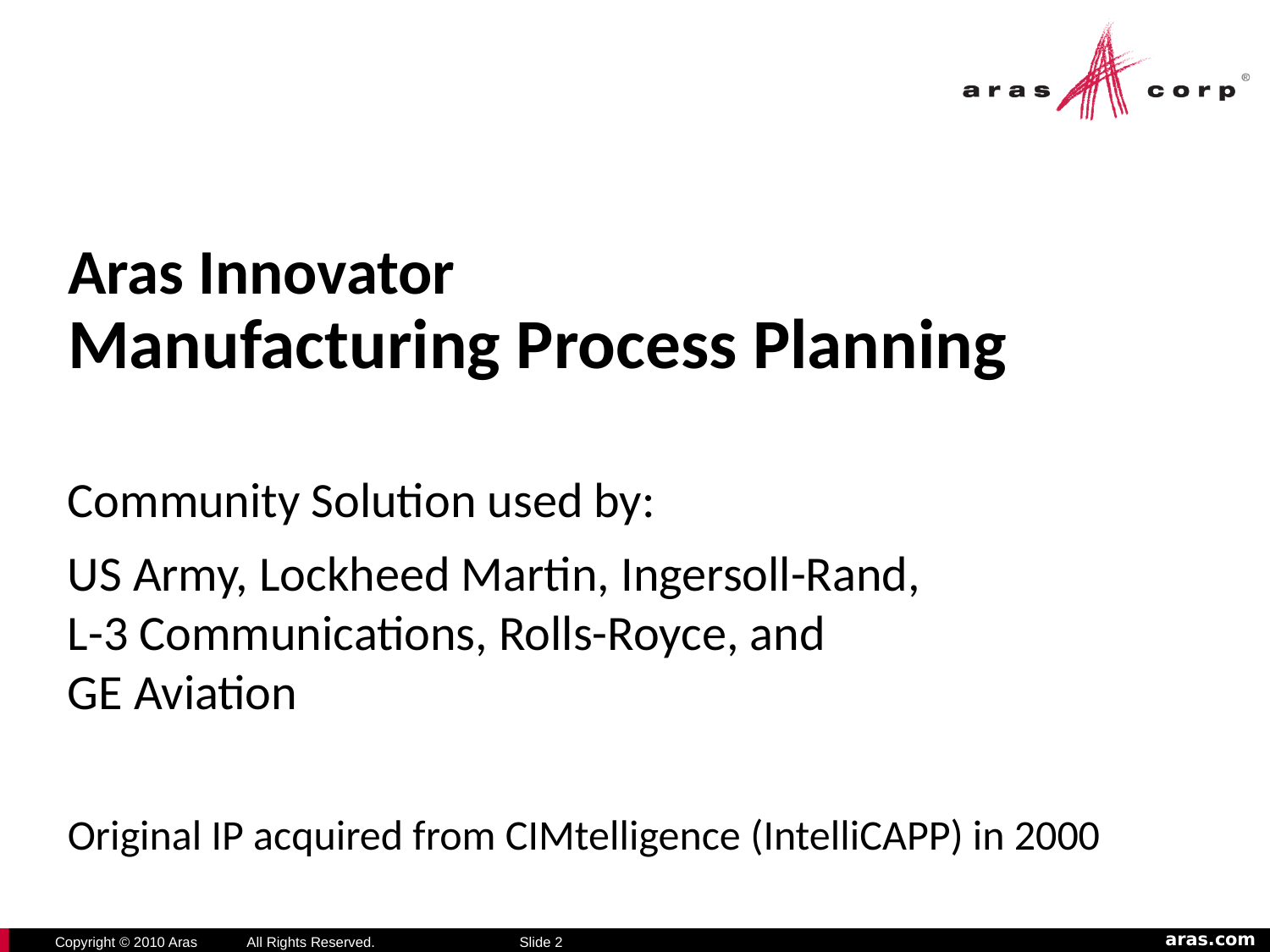

Aras Innovator
Manufacturing Process Planning
Community Solution used by:
US Army, Lockheed Martin, Ingersoll-Rand,
L-3 Communications, Rolls-Royce, and
GE Aviation

Original IP acquired from CIMtelligence (IntelliCAPP) in 2000
Slide 2